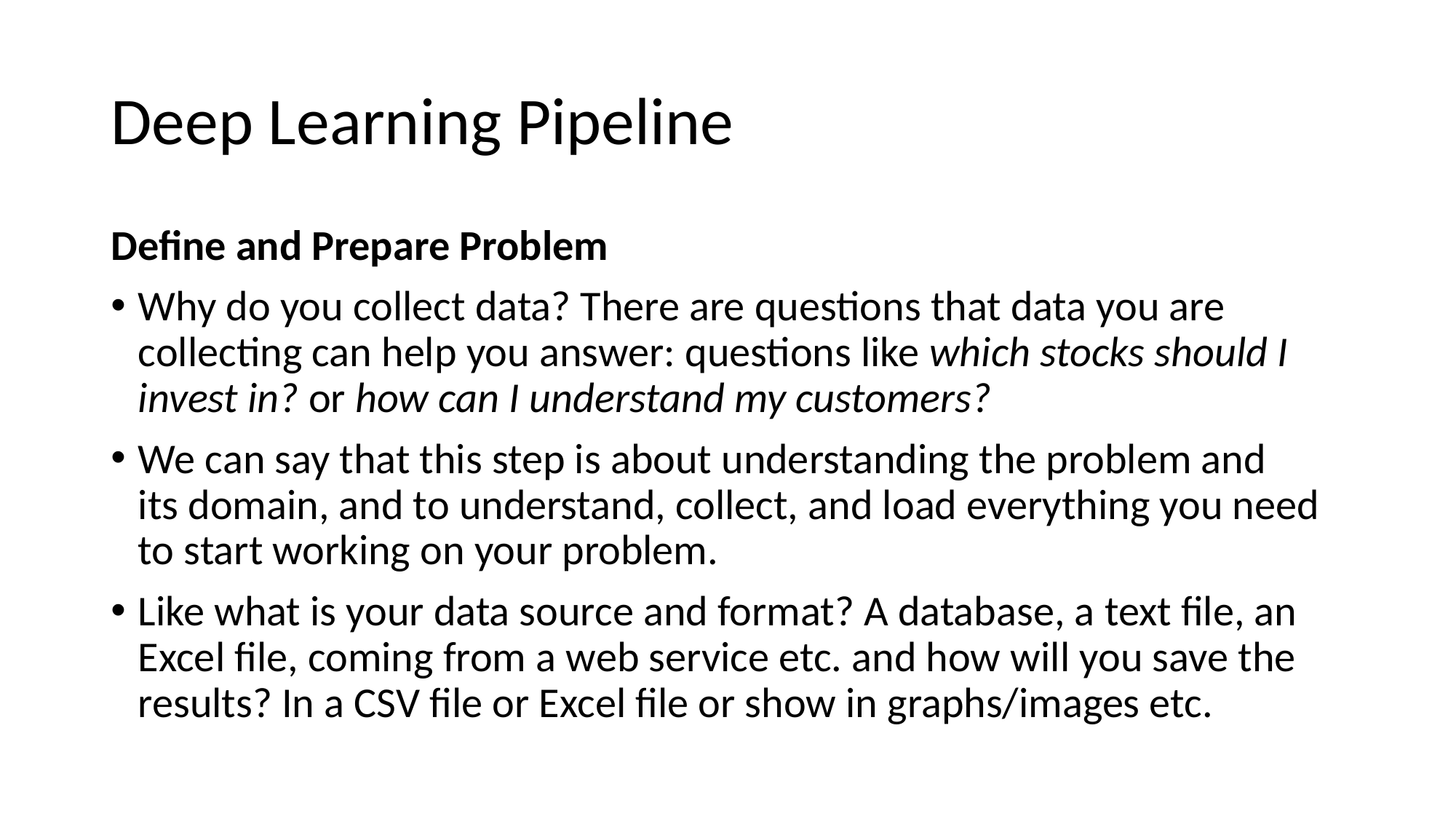

# Deep Learning Pipeline
Define and Prepare Problem
Why do you collect data? There are questions that data you are collecting can help you answer: questions like which stocks should I invest in? or how can I understand my customers?
We can say that this step is about understanding the problem and
its domain, and to understand, collect, and load everything you need to start working on your problem.
Like what is your data source and format? A database, a text file, an Excel file, coming from a web service etc. and how will you save the results? In a CSV file or Excel file or show in graphs/images etc.